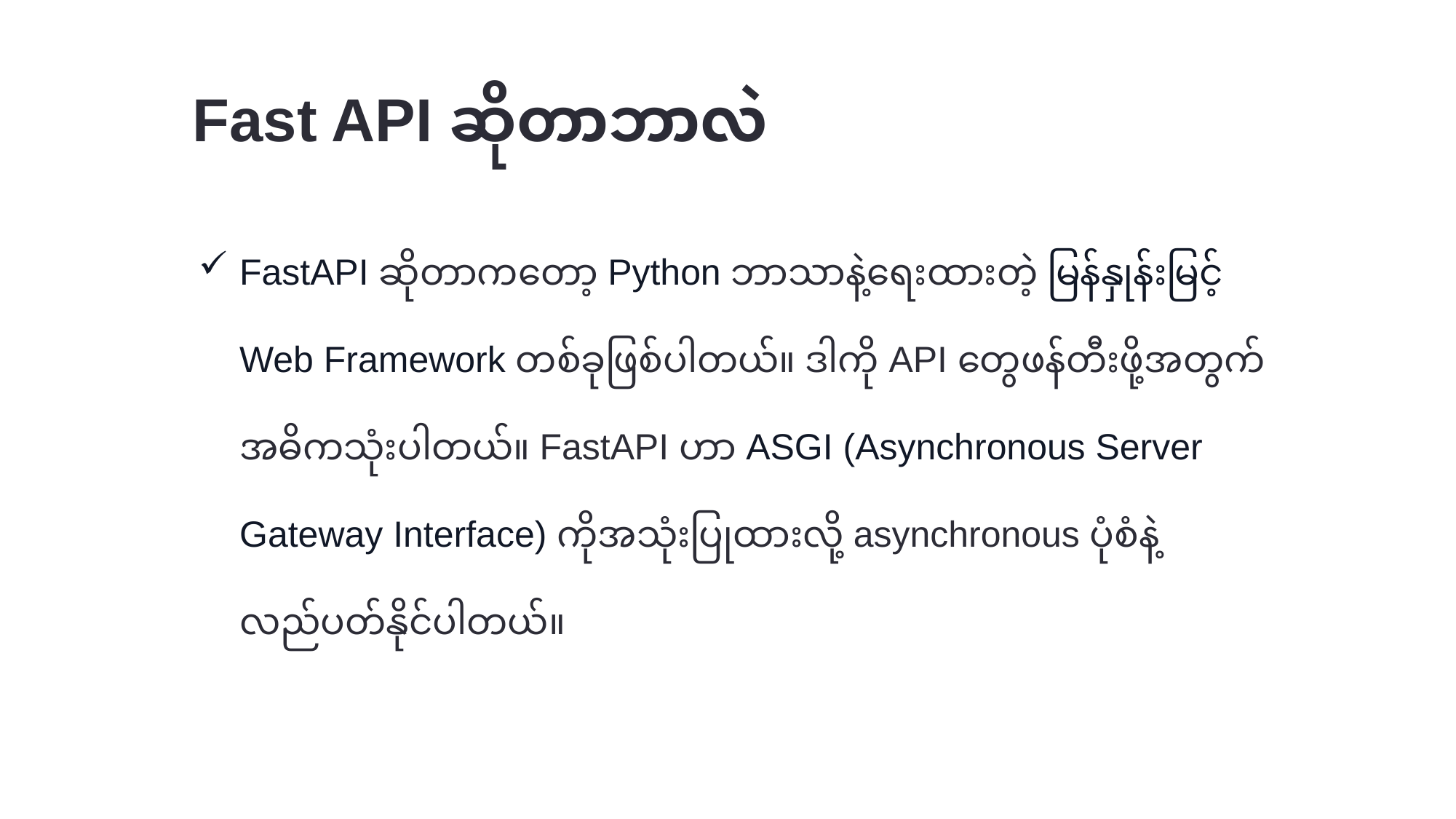

# Fast API ဆိုတာဘာလဲ
FastAPI ဆိုတာကတော့ Python ဘာသာနဲ့ရေးထားတဲ့ မြန်နှုန်းမြင့် Web Framework တစ်ခုဖြစ်ပါတယ်။ ဒါကို API တွေဖန်တီးဖို့အတွက်အဓိကသုံးပါတယ်။ FastAPI ဟာ ASGI (Asynchronous Server Gateway Interface) ကိုအသုံးပြုထားလို့ asynchronous ပုံစံနဲ့လည်ပတ်နိုင်ပါတယ်။